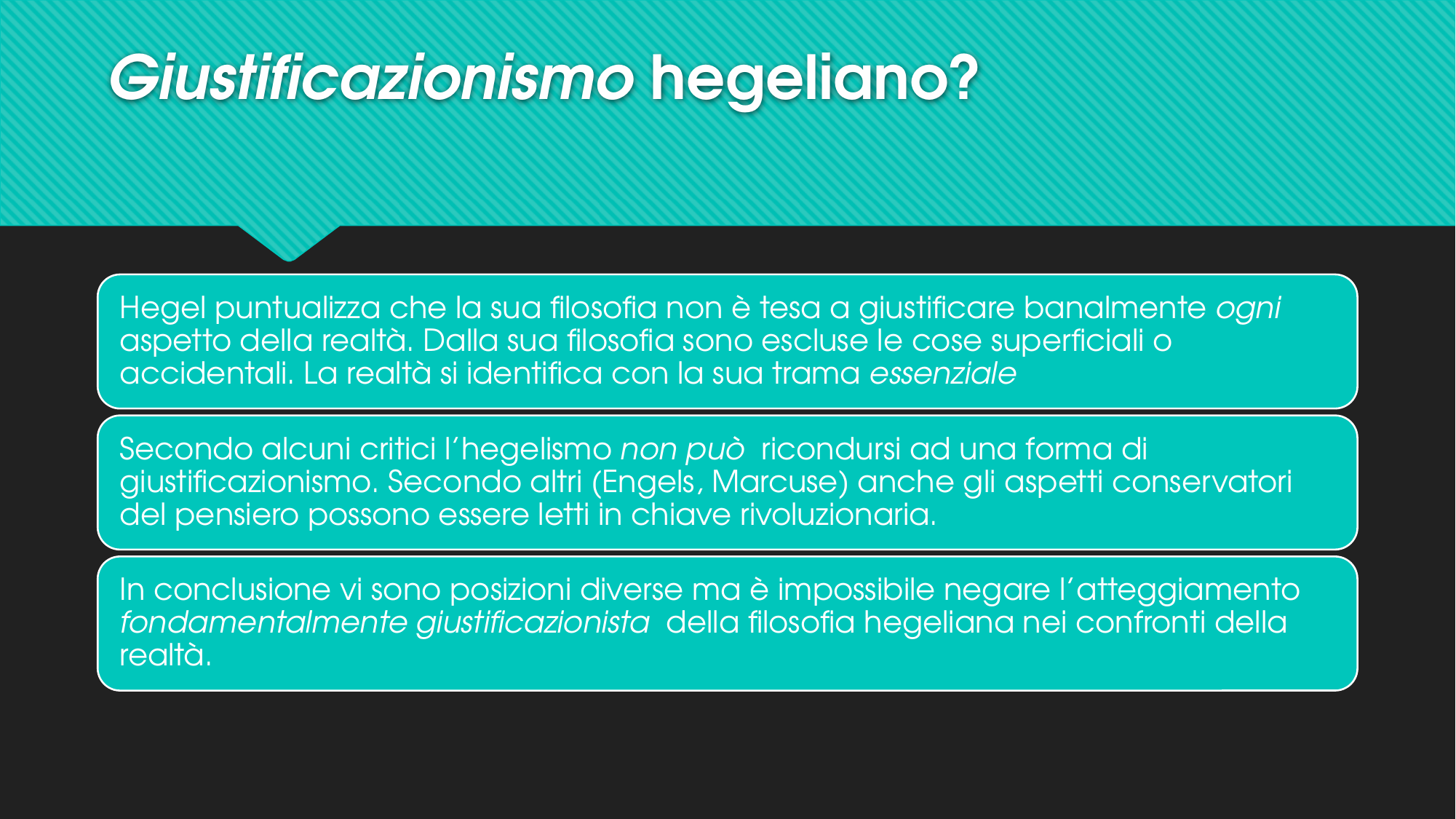

# Giustificazionismo hegeliano?
Hegel puntualizza che la sua filosofia non è tesa a giustificare banalmente ogni aspetto della realtà. Dalla sua filosofia sono escluse le cose superficiali o accidentali. La realtà si identifica con la sua trama essenziale
Secondo alcuni critici l’hegelismo non può  ricondursi ad una forma di giustificazionismo. Secondo altri (Engels, Marcuse) anche gli aspetti conservatori del pensiero possono essere letti in chiave rivoluzionaria.
In conclusione vi sono posizioni diverse ma è impossibile negare l’atteggiamento fondamentalmente giustificazionista  della filosofia hegeliana nei confronti della realtà.